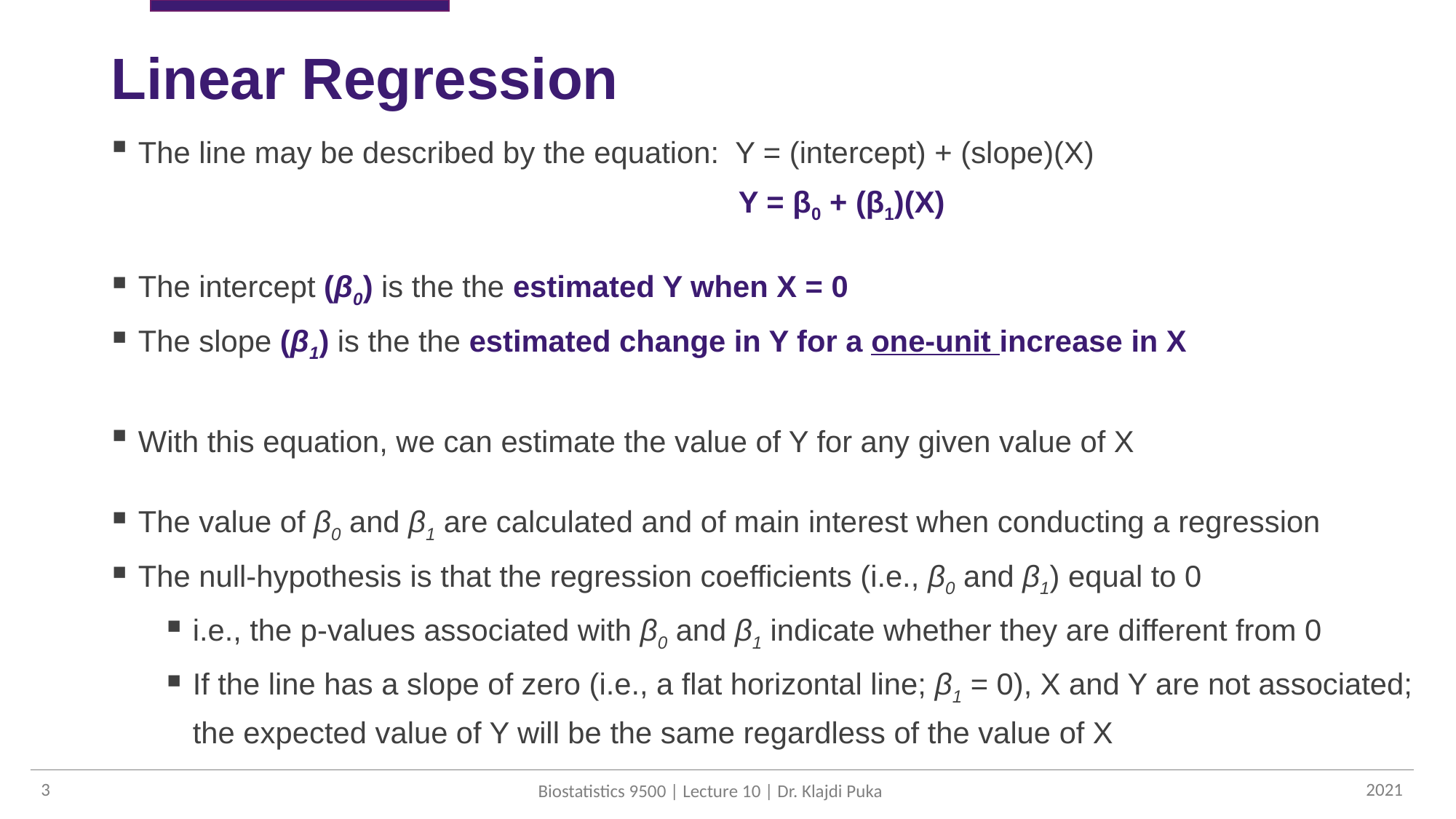

# Linear Regression
The line may be described by the equation:  Y = (intercept) + (slope)(X)
                                                                           Y = β0 + (β1)(X)

The intercept (β0) is the the estimated Y when X = 0
The slope (β1) is the the estimated change in Y for a one-unit increase in X

With this equation, we can estimate the value of Y for any given value of X

The value of β0 and β1 are calculated and of main interest when conducting a regression
The null-hypothesis is that the regression coefficients (i.e., β0 and β1) equal to 0
i.e., the p-values associated with β0 and β1 indicate whether they are different from 0
If the line has a slope of zero (i.e., a flat horizontal line; β1 = 0), X and Y are not associated; the expected value of Y will be the same regardless of the value of X
3
2021
Biostatistics 9500 | Lecture 10 | Dr. Klajdi Puka